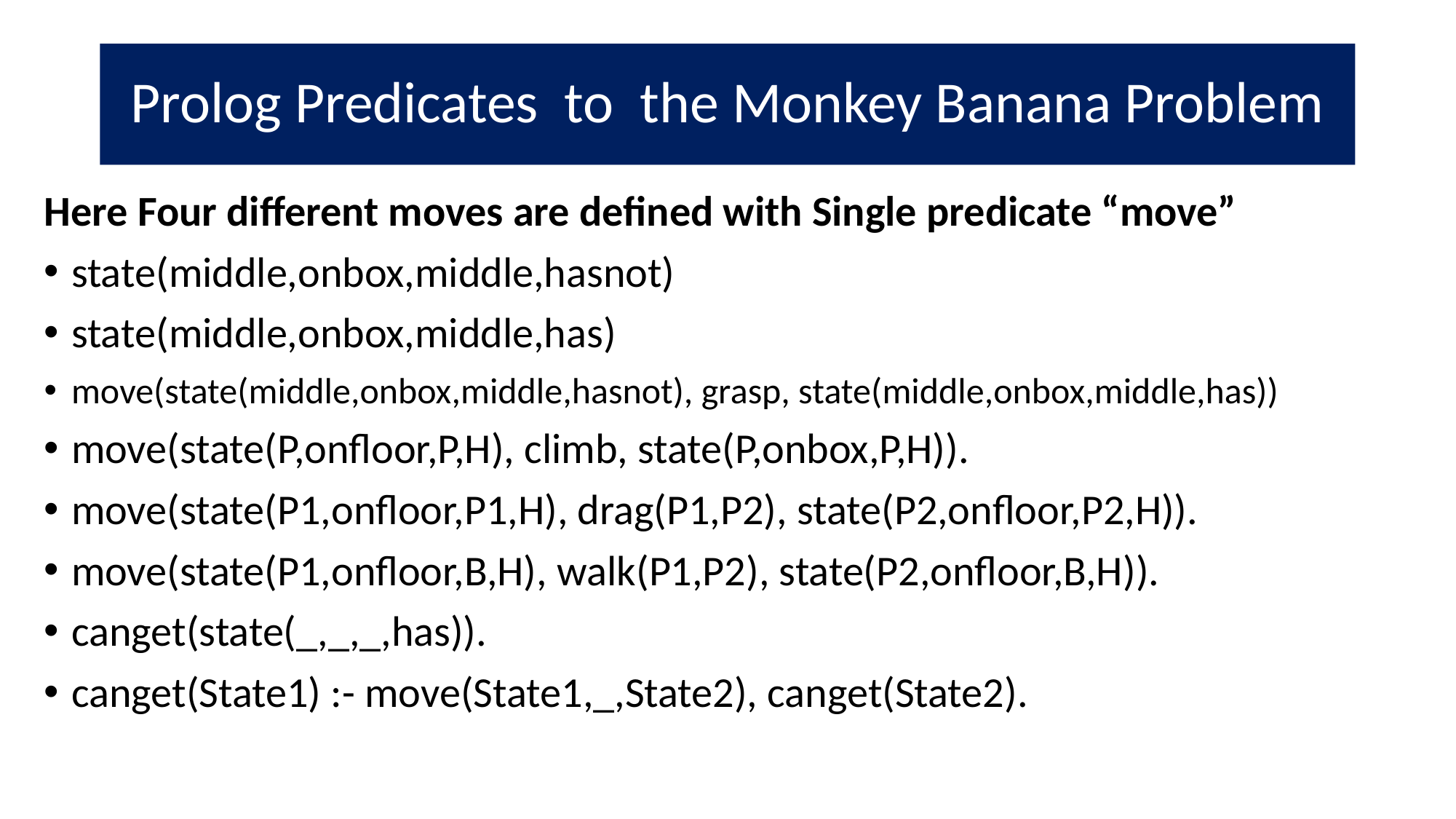

# Prolog Predicates  to  the Monkey Banana Problem
Here Four different moves are defined with Single predicate “move”
state(middle,onbox,middle,hasnot)
state(middle,onbox,middle,has)
move(state(middle,onbox,middle,hasnot), grasp, state(middle,onbox,middle,has))
move(state(P,onfloor,P,H), climb, state(P,onbox,P,H)).
move(state(P1,onfloor,P1,H), drag(P1,P2), state(P2,onfloor,P2,H)).
move(state(P1,onfloor,B,H), walk(P1,P2), state(P2,onfloor,B,H)).
canget(state(_,_,_,has)).
canget(State1) :- move(State1,_,State2), canget(State2).